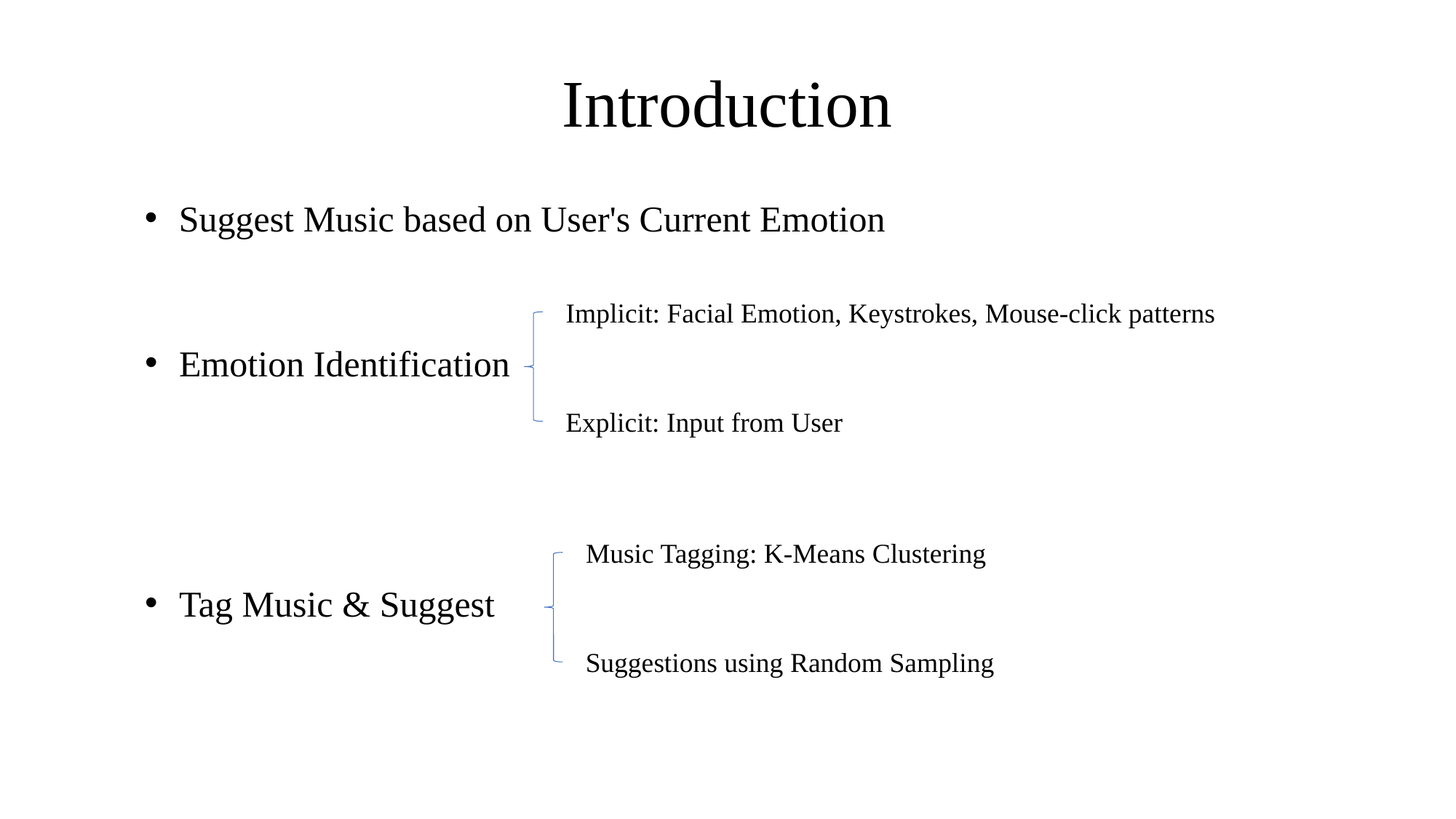

Introduction
Suggest Music based on User's Current Emotion
Implicit: Facial Emotion, Keystrokes, Mouse-click patterns

Emotion Identification
Explicit: Input from User
Music Tagging: K-Means Clustering

Tag Music & Suggest
Suggestions using Random Sampling